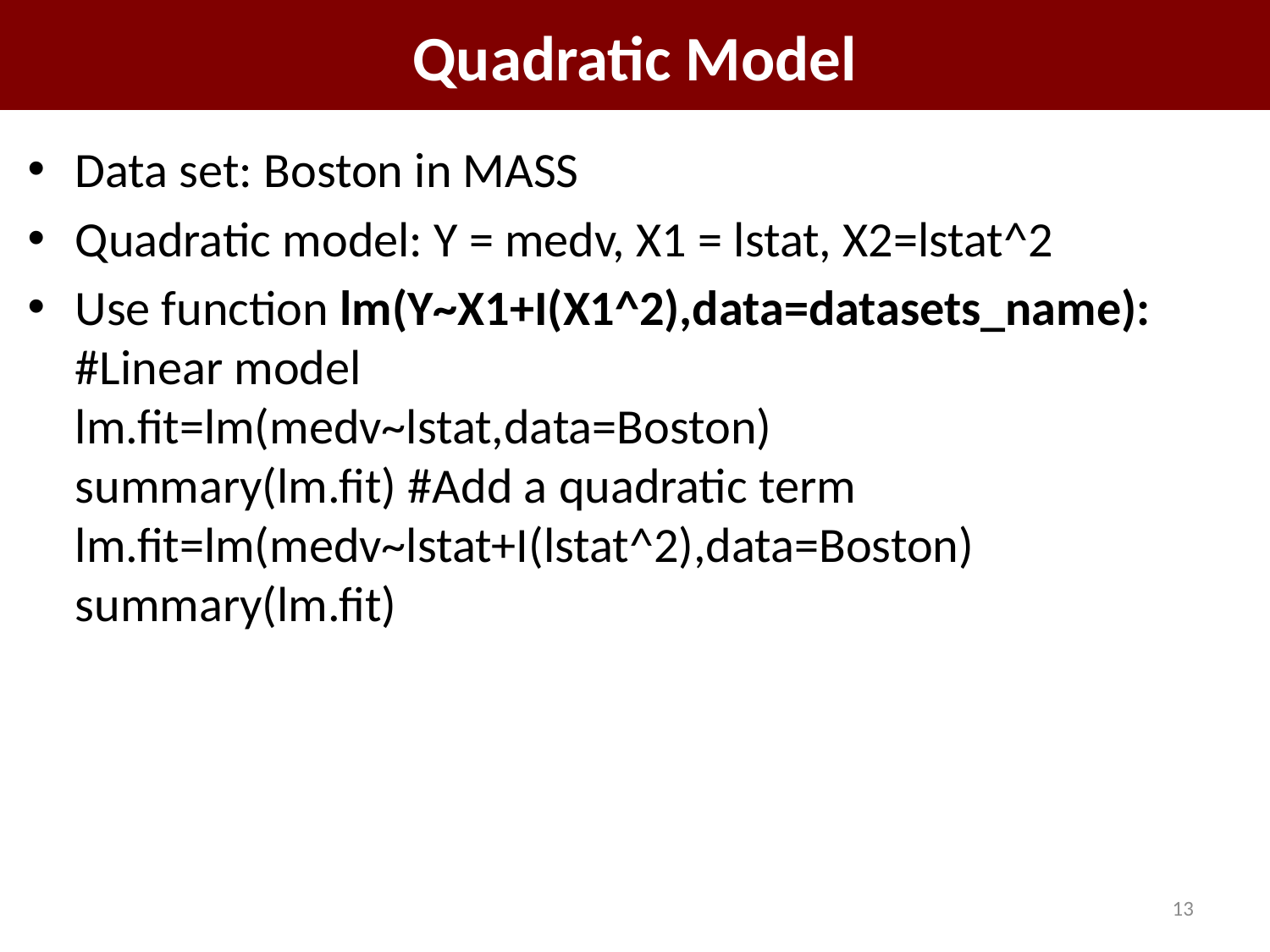

# Quadratic Model
Data set: Boston in MASS
Quadratic model: Y = medv, X1 = lstat, X2=lstat^2
Use function lm(Y~X1+I(X1^2),data=datasets_name):
#Linear model
lm.fit=lm(medv~lstat,data=Boston)
summary(lm.fit) #Add a quadratic term lm.fit=lm(medv~lstat+I(lstat^2),data=Boston) summary(lm.fit)
13